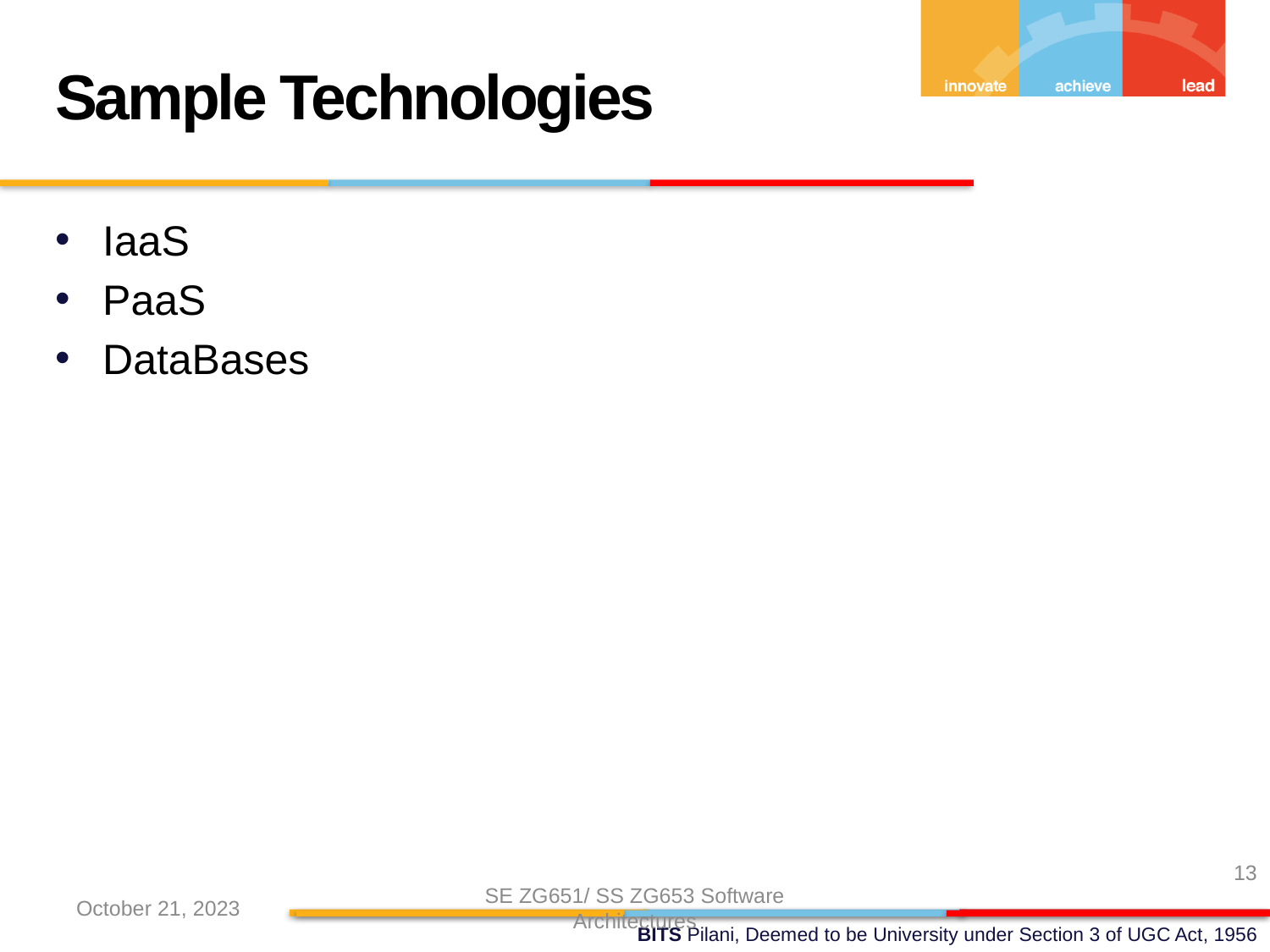

Sample Technologies
IaaS
PaaS
DataBases
13
October 21, 2023
SE ZG651/ SS ZG653 Software Architectures